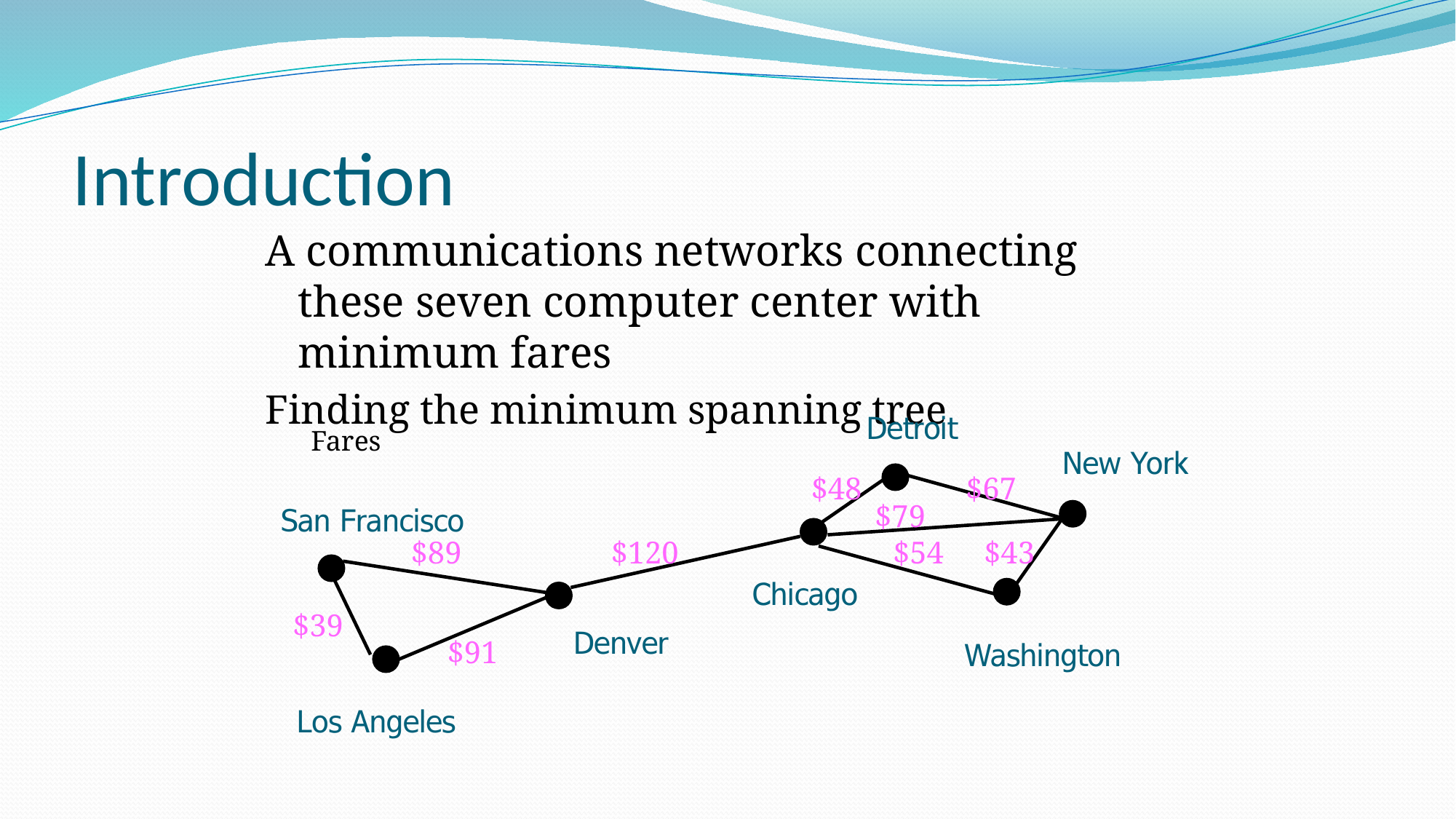

# Introduction
A communications networks connecting these seven computer center with minimum fares
Finding the minimum spanning tree
Detroit
New York

San Francisco

Chicago

Denver
Washington

Los Angeles
Fares
$48
$67
$79
$89
$120
$54
$43
$39
$91